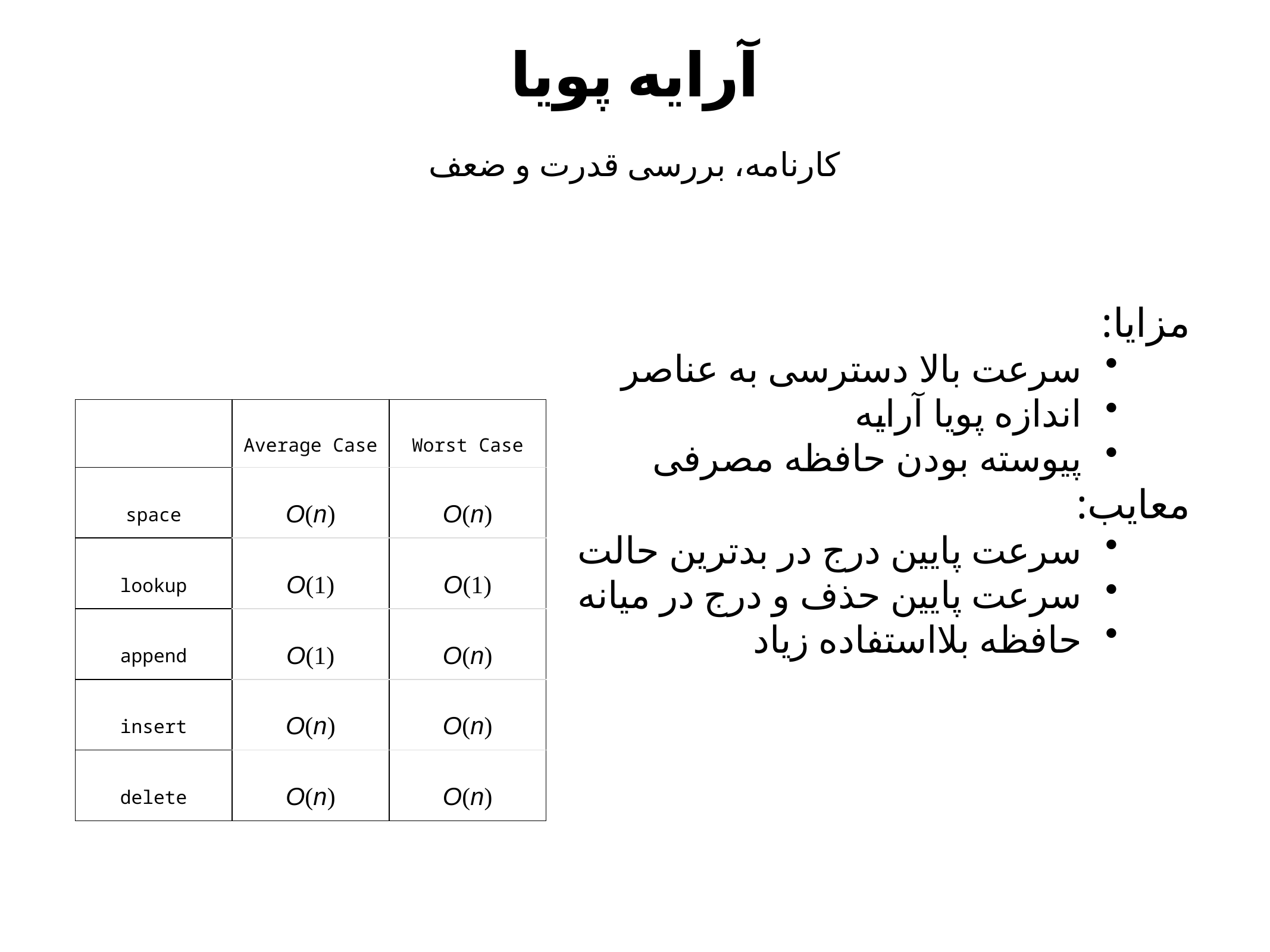

# آرایه پویا
کارنامه، بررسی قدرت و ضعف
مزایا:
سرعت بالا دسترسی به عناصر
اندازه پویا آرایه
پیوسته بودن حافظه مصرفی
معایب:
سرعت پایین درج در بدترین حالت
سرعت پایین حذف و درج در میانه
حافظه بلااستفاده زیاد
|  | Average Case | Worst Case |
| --- | --- | --- |
| space | O(n) | O(n) |
| lookup | O(1) | O(1) |
| append | O(1) | O(n) |
| insert | O(n) | O(n) |
| delete | O(n) | O(n) |